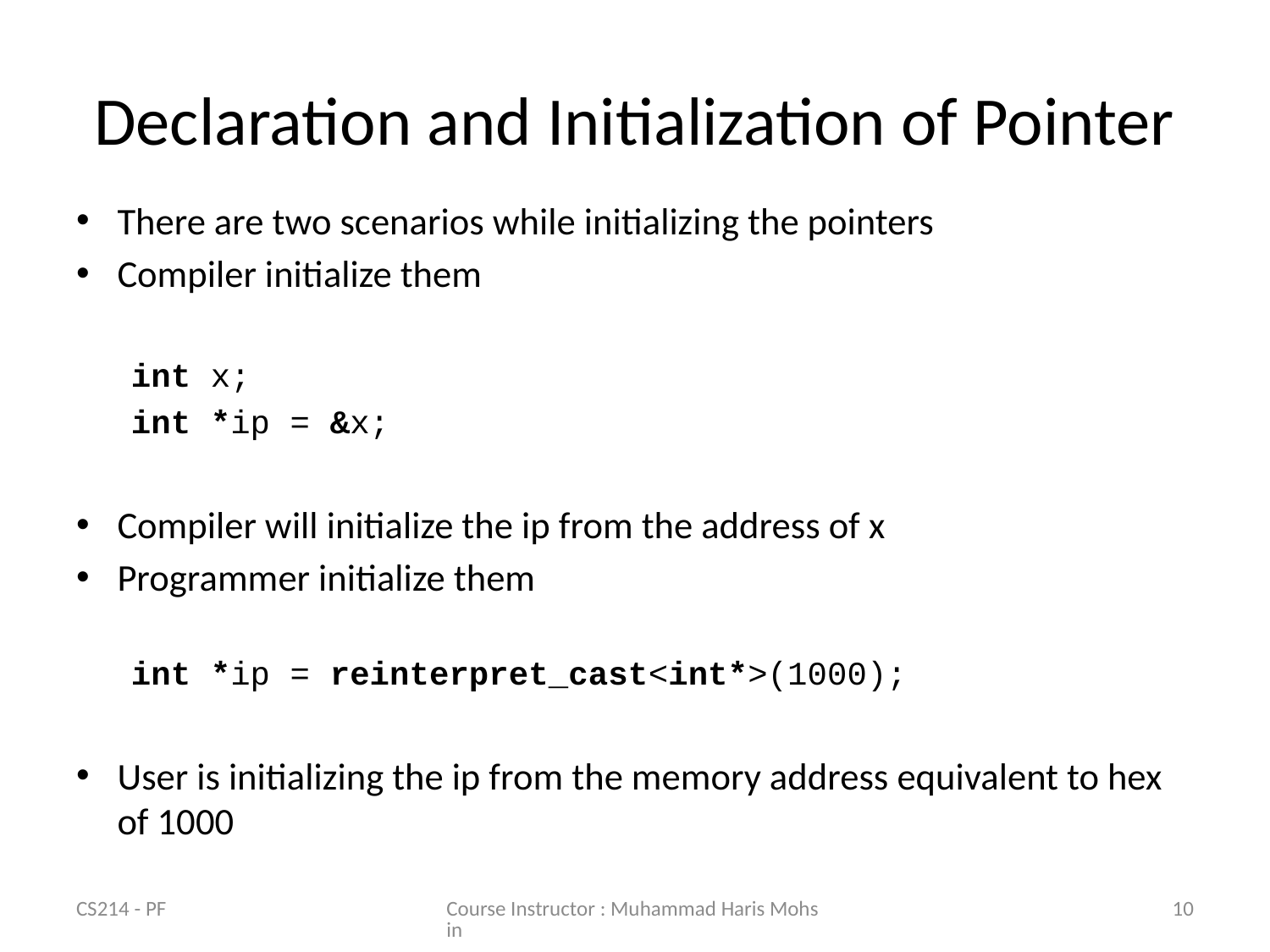

# Declaration and Initialization of Pointer
There are two scenarios while initializing the pointers
Compiler initialize them

int x;
int *ip = &x;

Compiler will initialize the ip from the address of x
Programmer initialize them

int *ip = reinterpret_cast<int*>(1000);

User is initializing the ip from the memory address equivalent to hex of 1000
CS214 - PF
Course Instructor : Muhammad Haris Mohsin
10